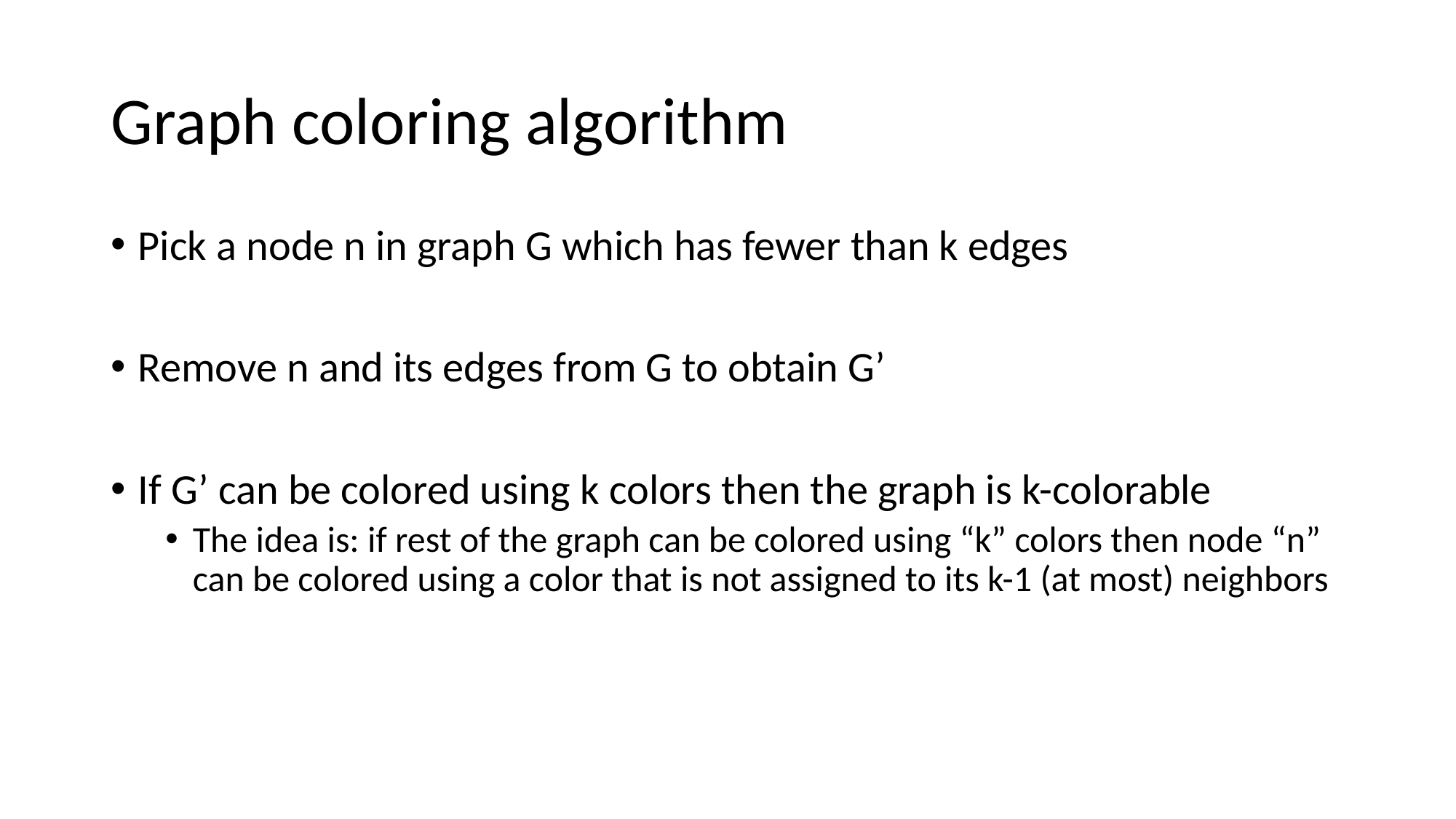

# Graph coloring algorithm
Pick a node n in graph G which has fewer than k edges

Remove n and its edges from G to obtain G’

If G’ can be colored using k colors then the graph is k-colorable
The idea is: if rest of the graph can be colored using “k” colors then node “n” can be colored using a color that is not assigned to its k-1 (at most) neighbors